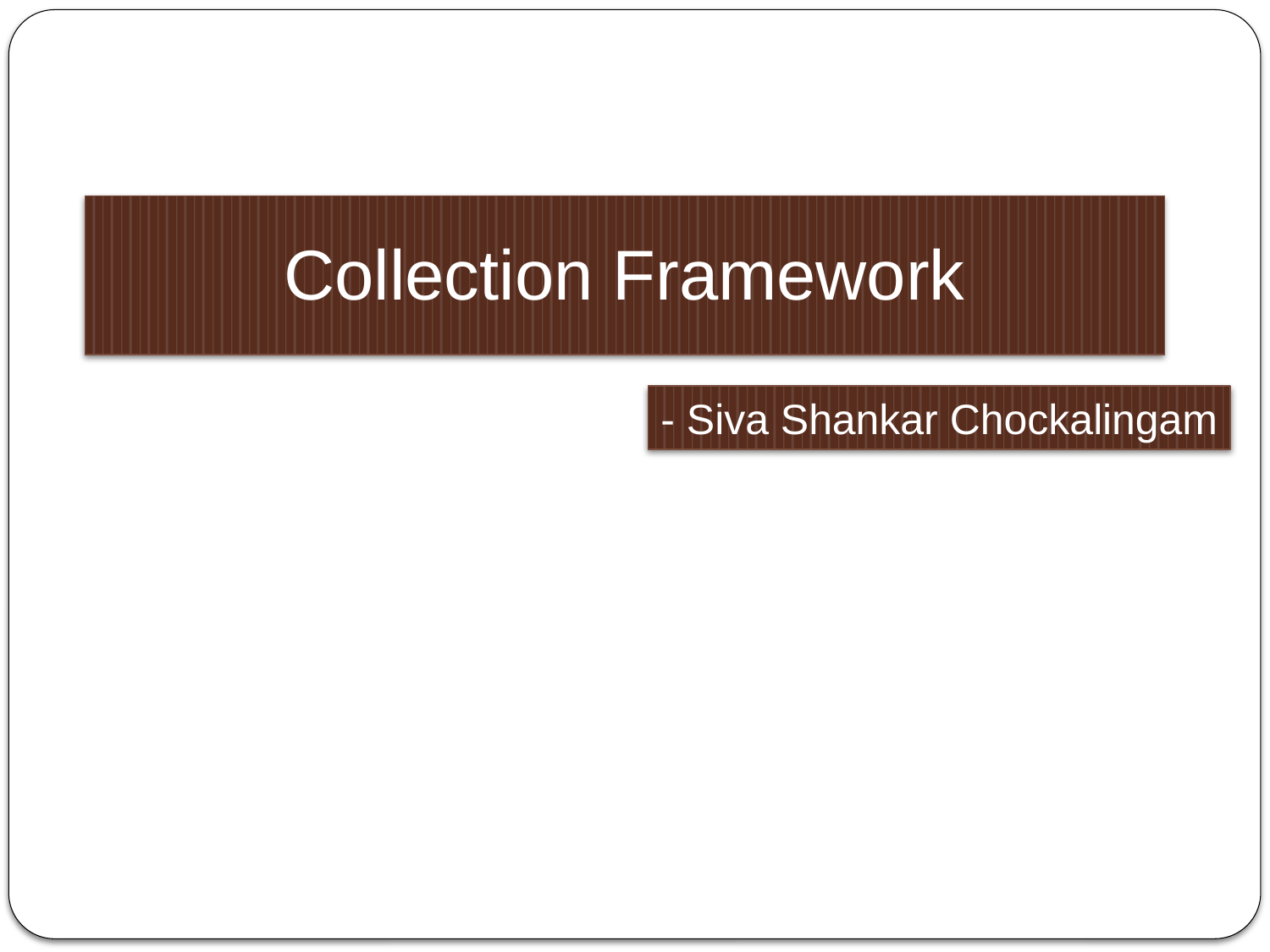

# Collection Framework
- Siva Shankar Chockalingam